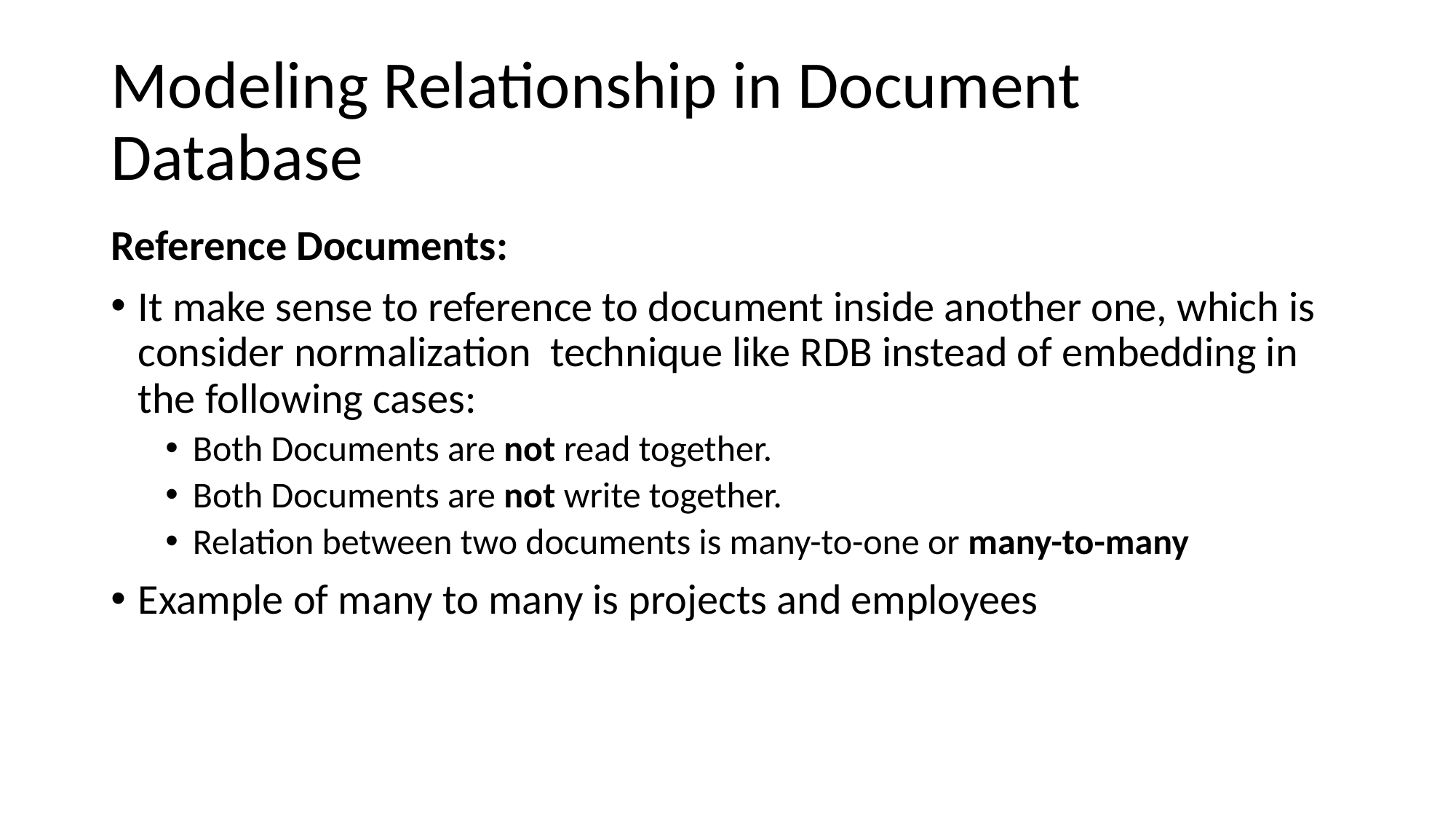

# Modeling Relationship in Document Database
Reference Documents:
It make sense to reference to document inside another one, which is consider normalization  technique like RDB instead of embedding in the following cases:
Both Documents are not read together.
Both Documents are not write together.
Relation between two documents is many-to-one or many-to-many
Example of many to many is projects and employees